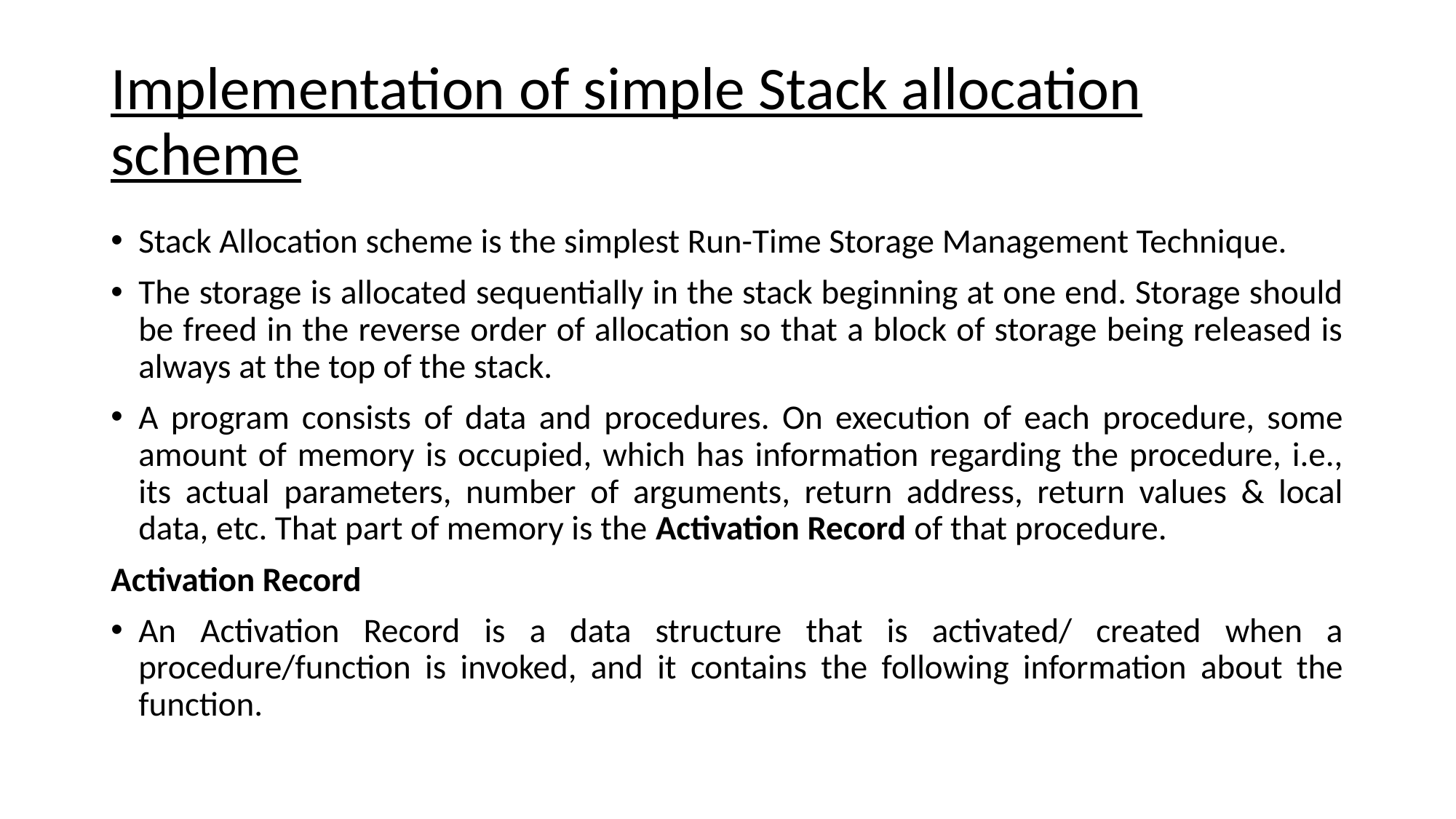

# Implementation of simple Stack allocation scheme
Stack Allocation scheme is the simplest Run-Time Storage Management Technique.
The storage is allocated sequentially in the stack beginning at one end. Storage should be freed in the reverse order of allocation so that a block of storage being released is always at the top of the stack.
A program consists of data and procedures. On execution of each procedure, some amount of memory is occupied, which has information regarding the procedure, i.e., its actual parameters, number of arguments, return address, return values & local data, etc. That part of memory is the Activation Record of that procedure.
Activation Record
An Activation Record is a data structure that is activated/ created when a procedure/function is invoked, and it contains the following information about the function.